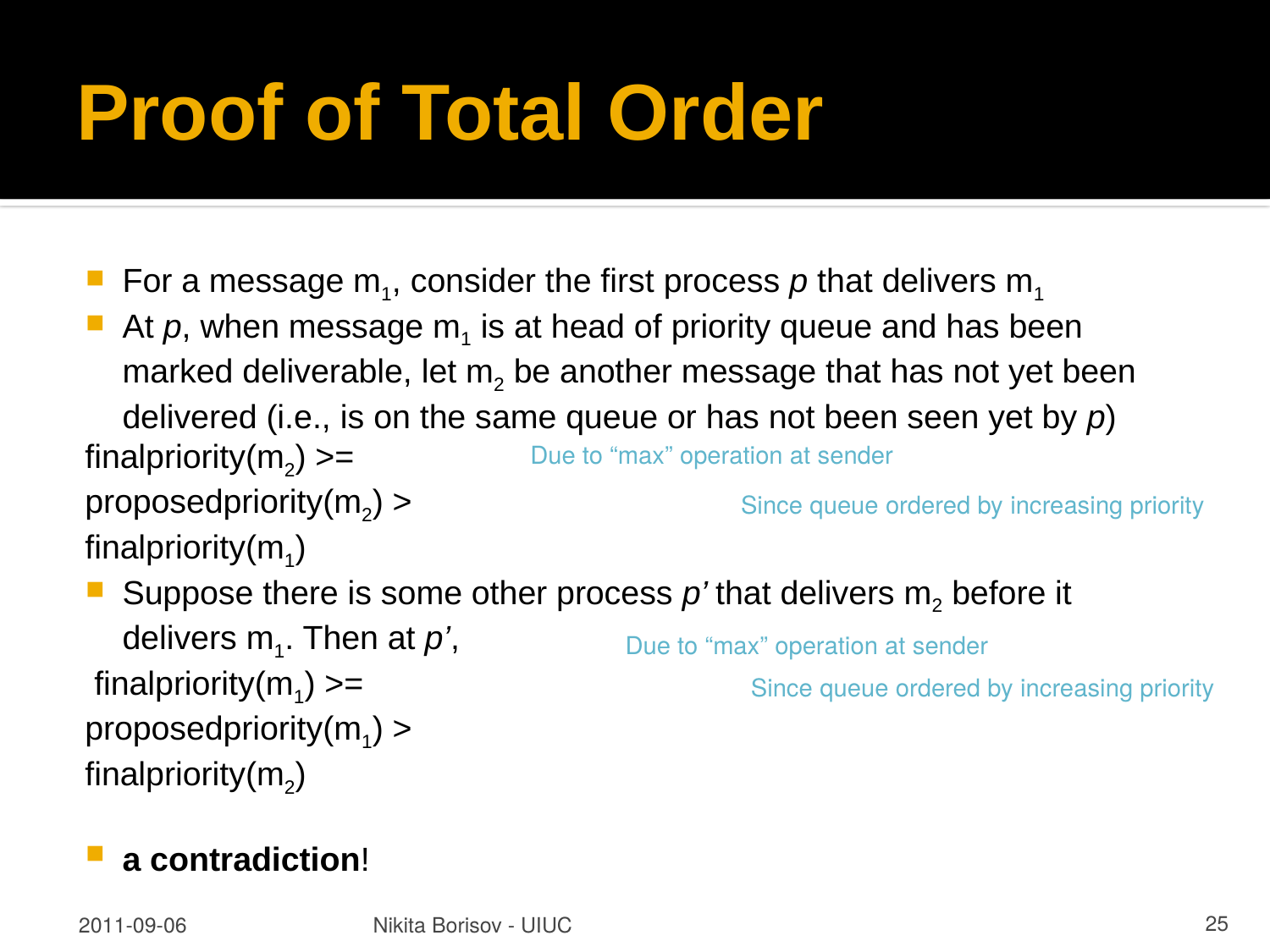

# Proof of Total Order
For a message m1, consider the first process p that delivers m1
At p, when message m1 is at head of priority queue and has been marked deliverable, let m2 be another message that has not yet been delivered (i.e., is on the same queue or has not been seen yet by p)
	finalpriority(m2) >=
		proposedpriority(m2) >
			finalpriority(m1)
Suppose there is some other process p’ that delivers m2 before it delivers m1. Then at p’,
	 finalpriority(m1) >=
		proposedpriority(m1) >
			finalpriority(m2)

a contradiction!

Due to “max” operation at sender
Since queue ordered by increasing priority
Due to “max” operation at sender
Since queue ordered by increasing priority
2011-09-06
Nikita Borisov - UIUC
25